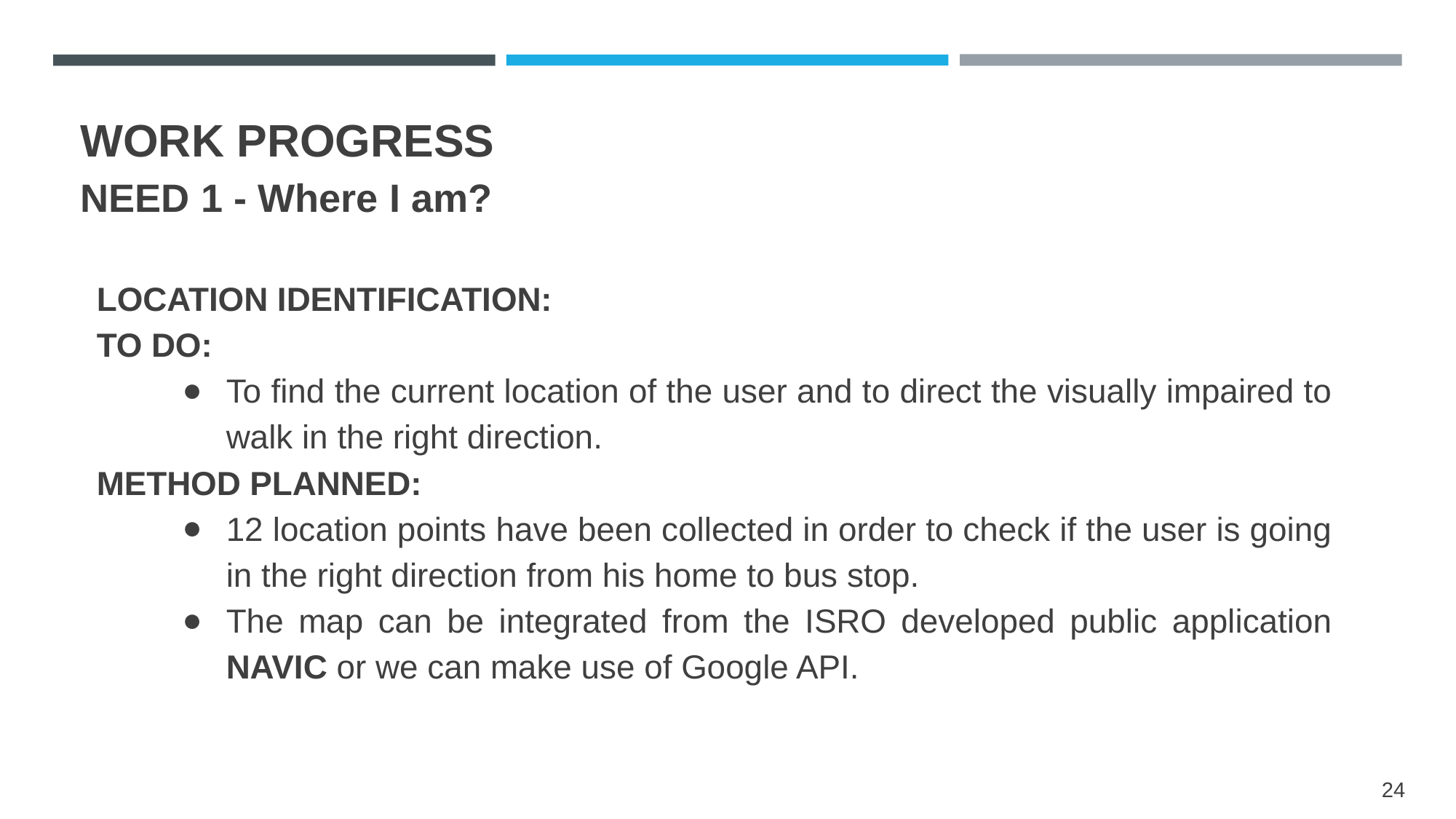

# WORK PROGRESS
NEED 1 - Where I am?
LOCATION IDENTIFICATION:
TO DO:
To find the current location of the user and to direct the visually impaired to walk in the right direction.
METHOD PLANNED:
12 location points have been collected in order to check if the user is going in the right direction from his home to bus stop.
The map can be integrated from the ISRO developed public application NAVIC or we can make use of Google API.

24